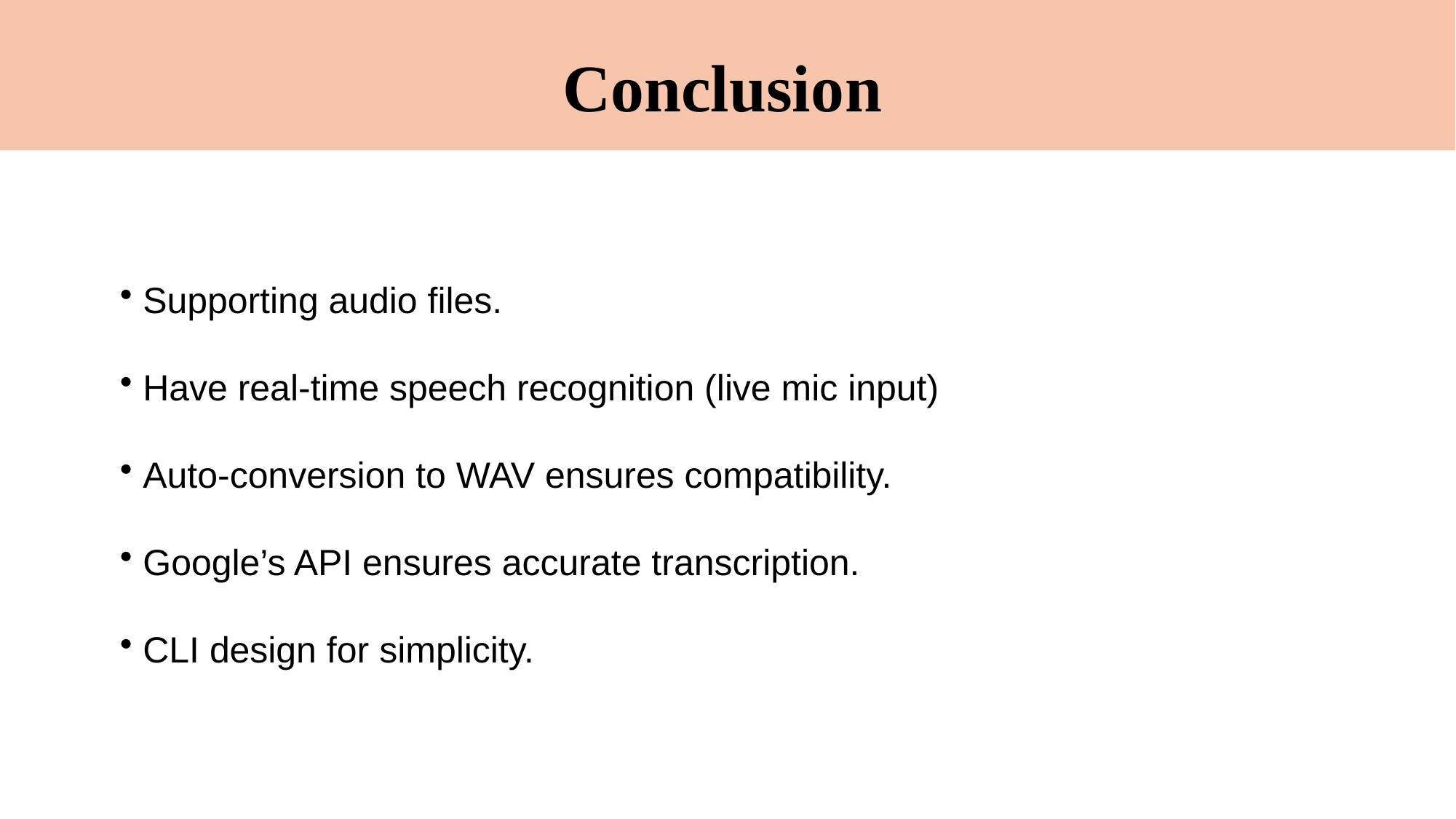

# Conclusion
 Supporting audio files.

 Have real-time speech recognition (live mic input)

 Auto-conversion to WAV ensures compatibility.

 Google’s API ensures accurate transcription.

 CLI design for simplicity.